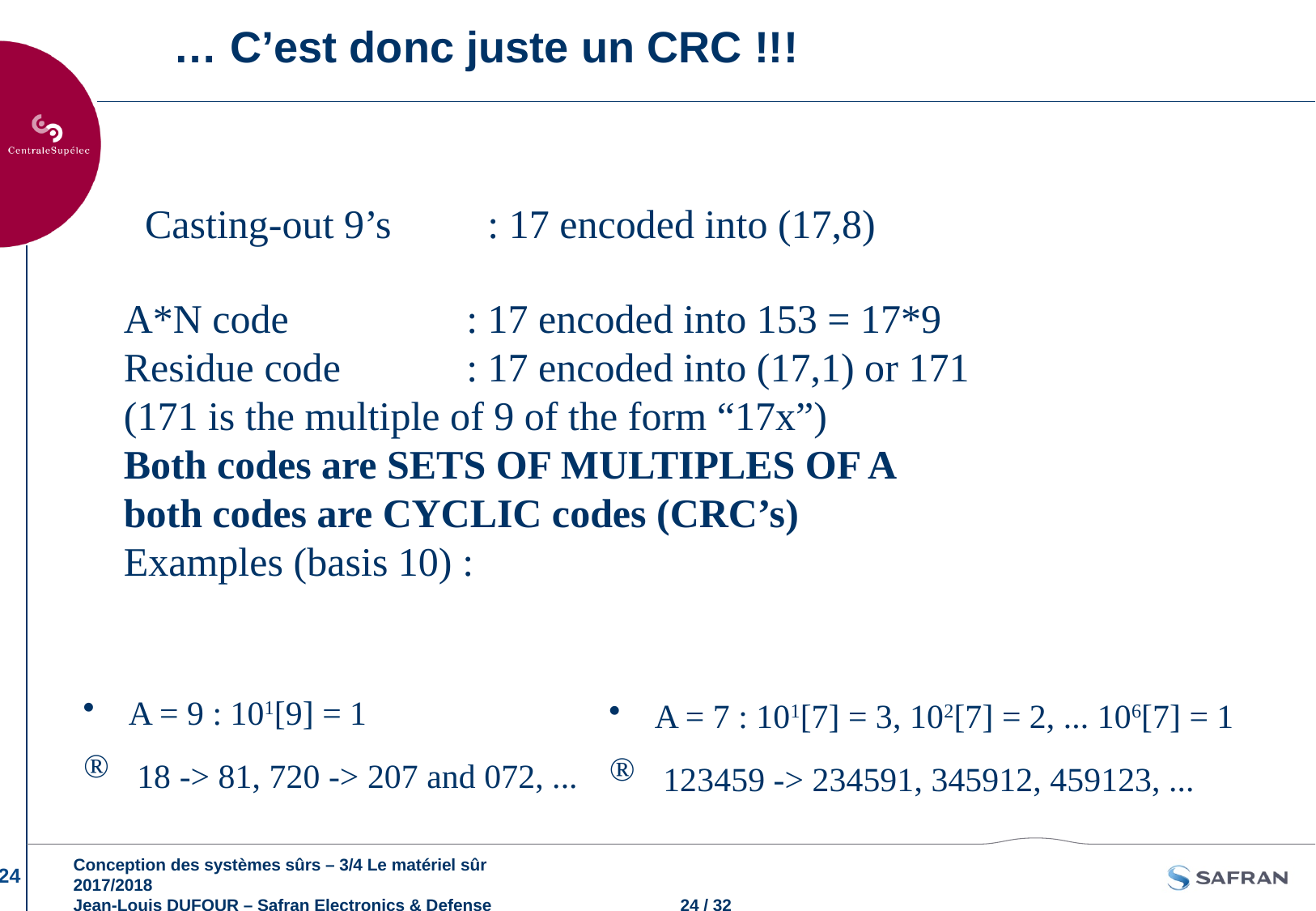

# … C’est donc juste un CRC !!!
Casting-out 9’s	: 17 encoded into (17,8)
A*N code		: 17 encoded into 153 = 17*9
Residue code		: 17 encoded into (17,1) or 171
(171 is the multiple of 9 of the form “17x”)
Both codes are SETS OF MULTIPLES OF A
both codes are CYCLIC codes (CRC’s)
Examples (basis 10) :
A = 9 : 101[9] = 1
 18 -> 81, 720 -> 207 and 072, ...
A = 7 : 101[7] = 3, 102[7] = 2, ... 106[7] = 1
 123459 -> 234591, 345912, 459123, ...